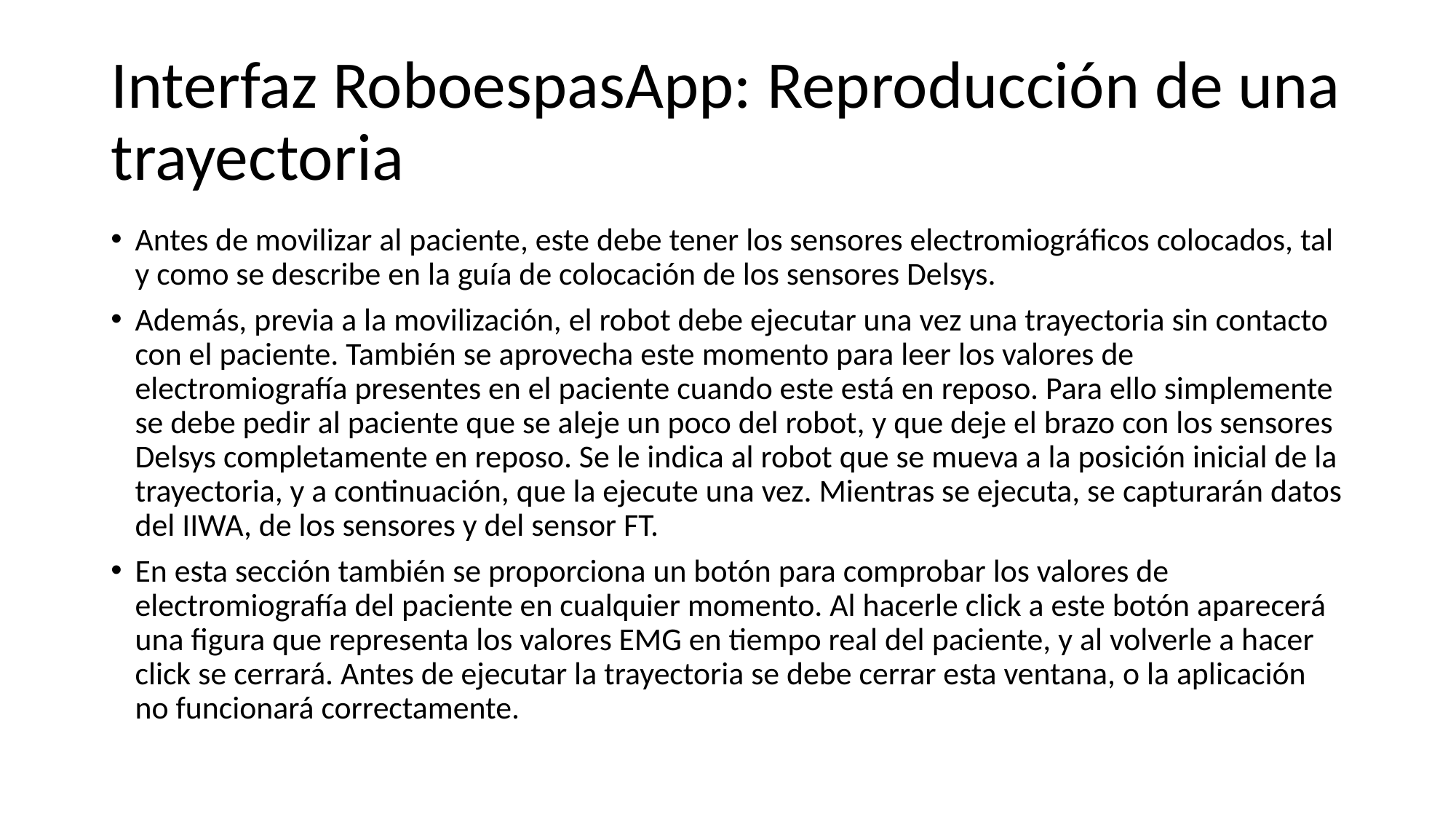

# Interfaz RoboespasApp: Reproducción de una trayectoria
Antes de movilizar al paciente, este debe tener los sensores electromiográficos colocados, tal y como se describe en la guía de colocación de los sensores Delsys.
Además, previa a la movilización, el robot debe ejecutar una vez una trayectoria sin contacto con el paciente. También se aprovecha este momento para leer los valores de electromiografía presentes en el paciente cuando este está en reposo. Para ello simplemente se debe pedir al paciente que se aleje un poco del robot, y que deje el brazo con los sensores Delsys completamente en reposo. Se le indica al robot que se mueva a la posición inicial de la trayectoria, y a continuación, que la ejecute una vez. Mientras se ejecuta, se capturarán datos del IIWA, de los sensores y del sensor FT.
En esta sección también se proporciona un botón para comprobar los valores de electromiografía del paciente en cualquier momento. Al hacerle click a este botón aparecerá una figura que representa los valores EMG en tiempo real del paciente, y al volverle a hacer click se cerrará. Antes de ejecutar la trayectoria se debe cerrar esta ventana, o la aplicación no funcionará correctamente.